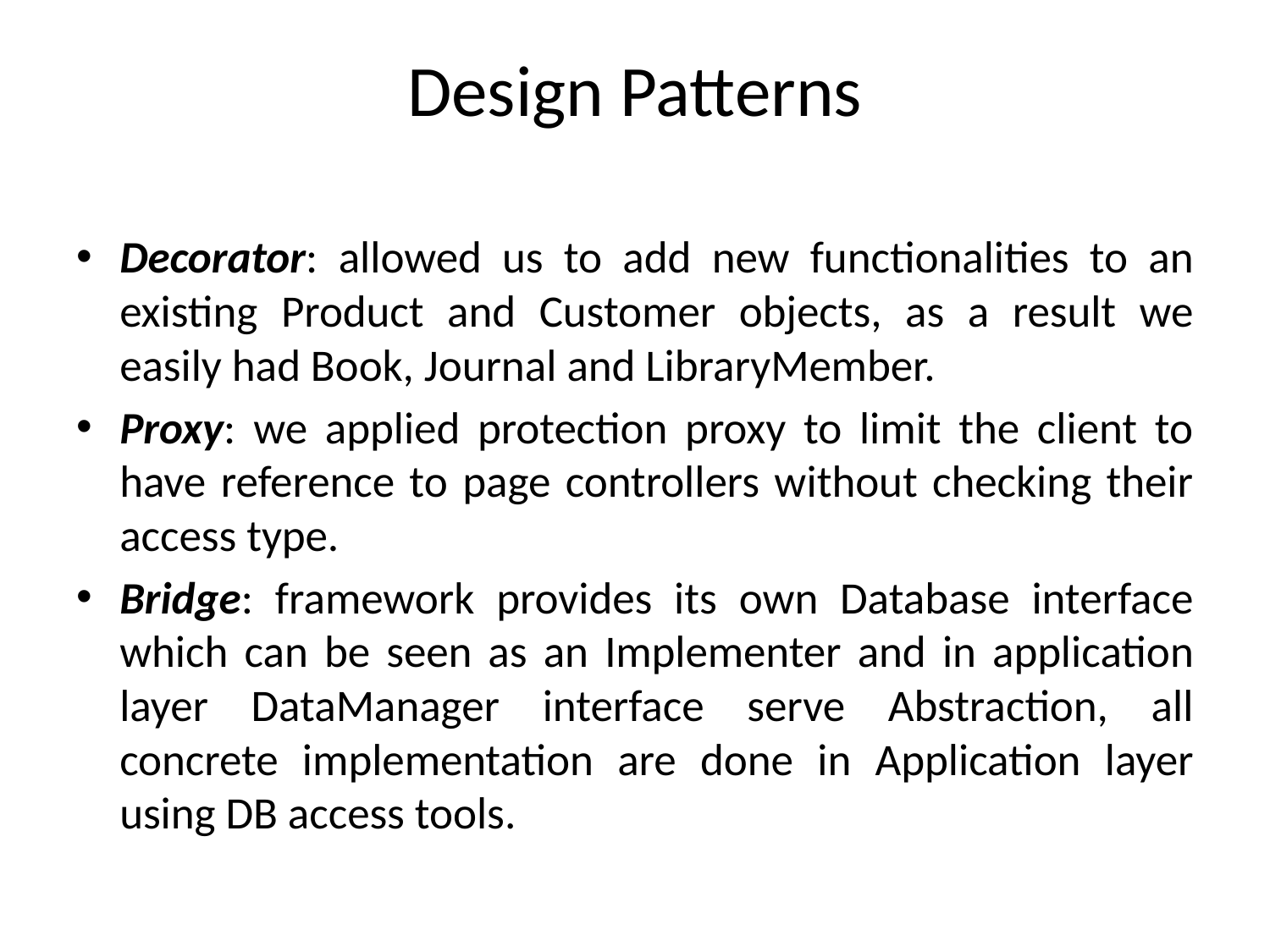

# Design Patterns
Decorator: allowed us to add new functionalities to an existing Product and Customer objects, as a result we easily had Book, Journal and LibraryMember.
Proxy: we applied protection proxy to limit the client to have reference to page controllers without checking their access type.
Bridge: framework provides its own Database interface which can be seen as an Implementer and in application layer DataManager interface serve Abstraction, all concrete implementation are done in Application layer using DB access tools.